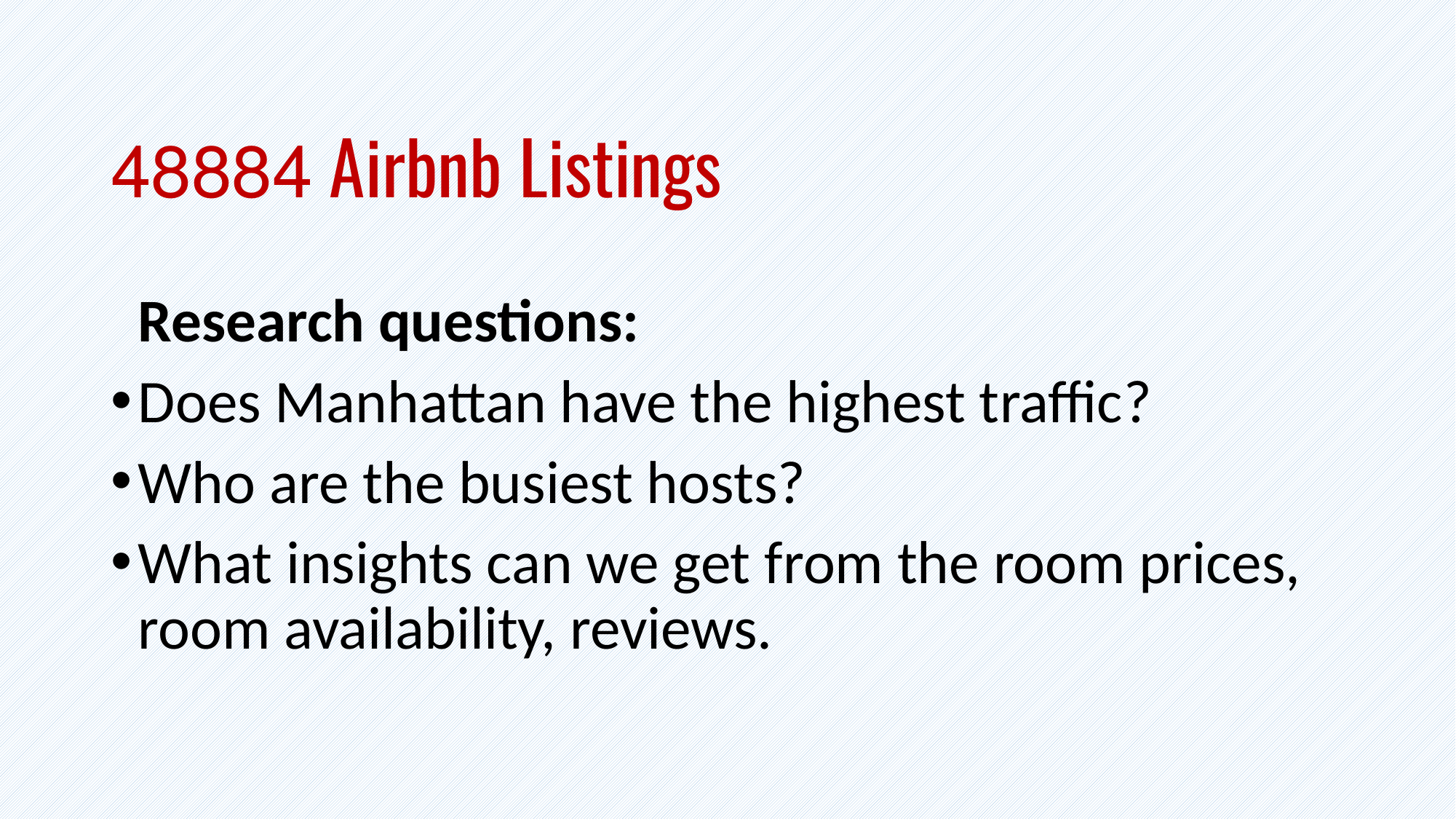

# 48884 Airbnb Listings

  Research questions:
Does Manhattan have the highest traffic?
Who are the busiest hosts?
What insights can we get from the room prices, room availability, reviews.